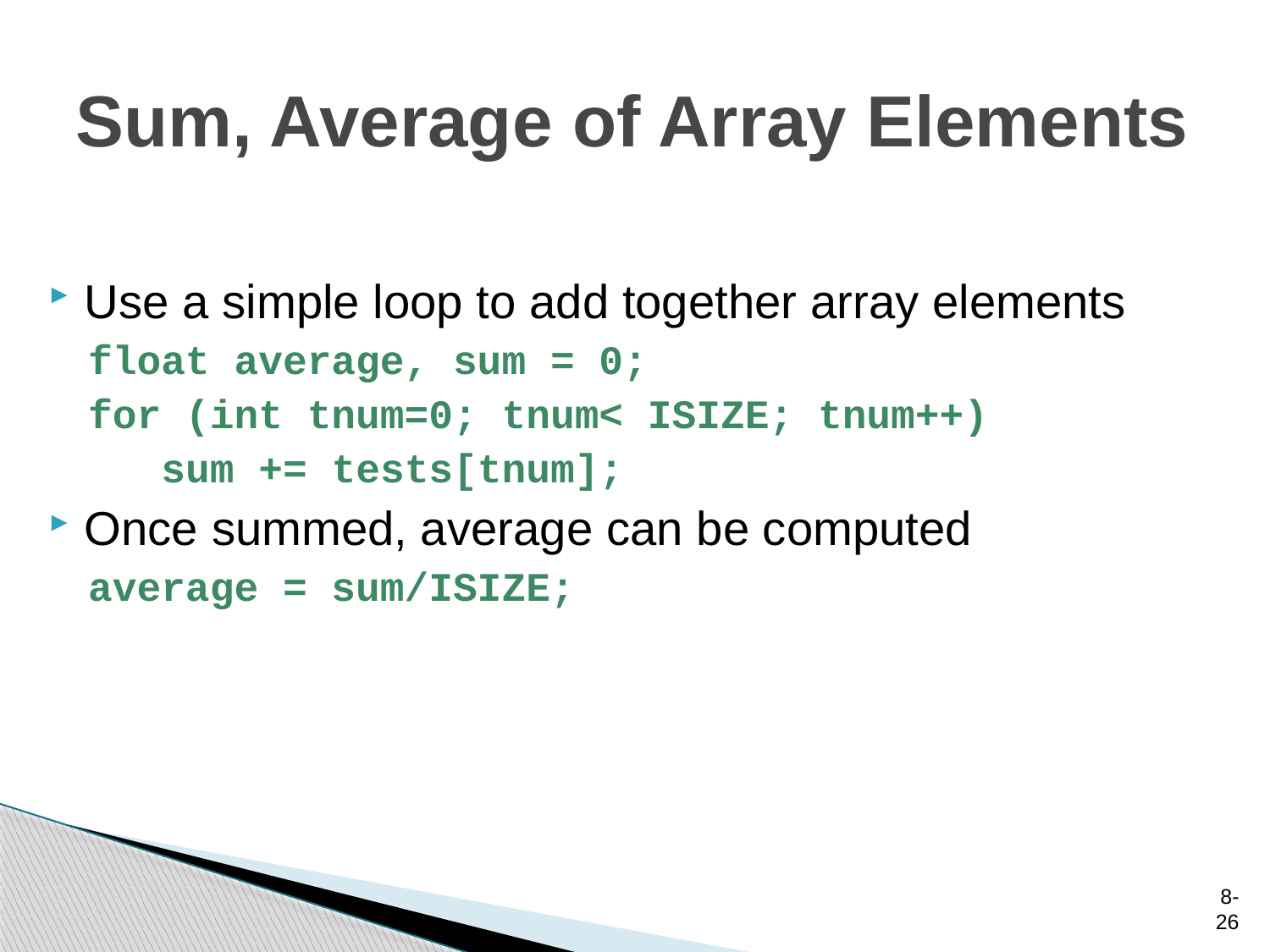

# Sum, Average of Array Elements
Use a simple loop to add together array elements
float average, sum = 0;
for (int tnum=0; tnum< ISIZE; tnum++)
   sum += tests[tnum];
Once summed, average can be computed
average = sum/ISIZE;
8-26